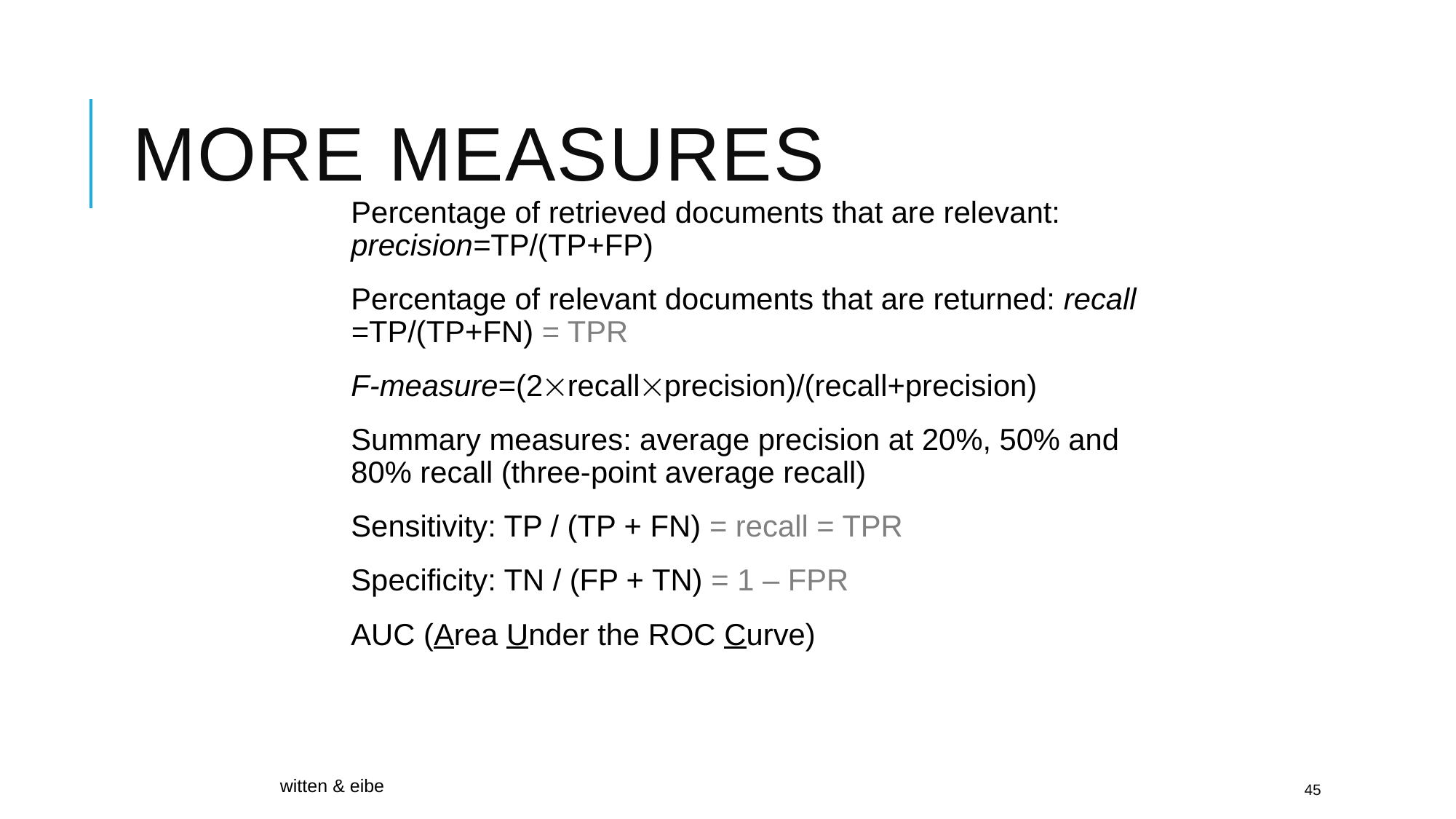

# More measures
Percentage of retrieved documents that are relevant: precision=TP/(TP+FP)
Percentage of relevant documents that are returned: recall =TP/(TP+FN) = TPR
F-measure=(2×recall×precision)/(recall+precision)
Summary measures: average precision at 20%, 50% and 80% recall (three-point average recall)
Sensitivity: TP / (TP + FN) = recall = TPR
Specificity: TN / (FP + TN) = 1 – FPR
AUC (Area Under the ROC Curve)
witten & eibe
45